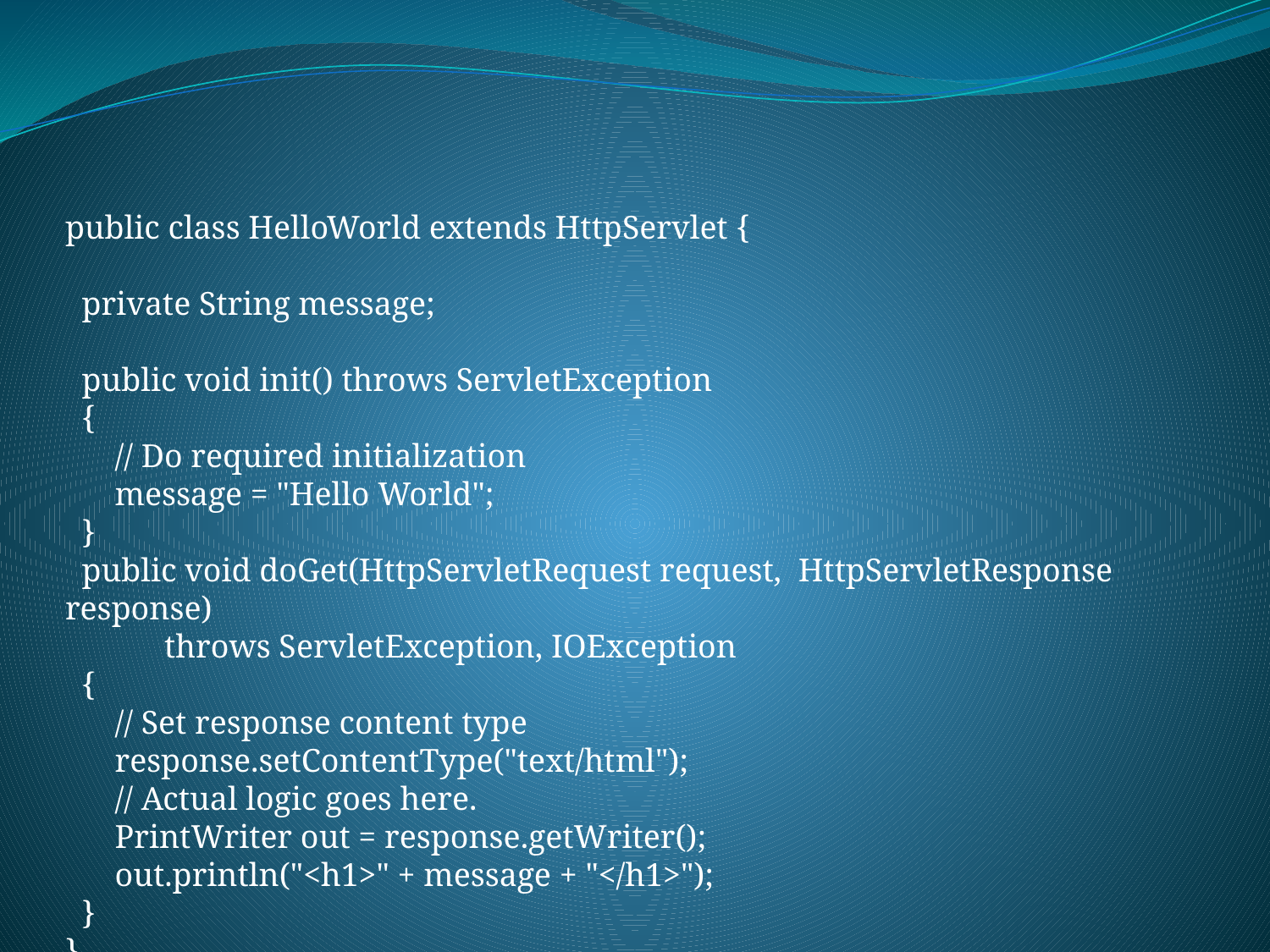

public class HelloWorld extends HttpServlet {

  private String message;

  public void init() throws ServletException
  {
      // Do required initialization
      message = "Hello World";
  }
  public void doGet(HttpServletRequest request,  HttpServletResponse response)
            throws ServletException, IOException
  {
      // Set response content type
      response.setContentType("text/html");
      // Actual logic goes here.
      PrintWriter out = response.getWriter();
      out.println("<h1>" + message + "</h1>");
  }
}